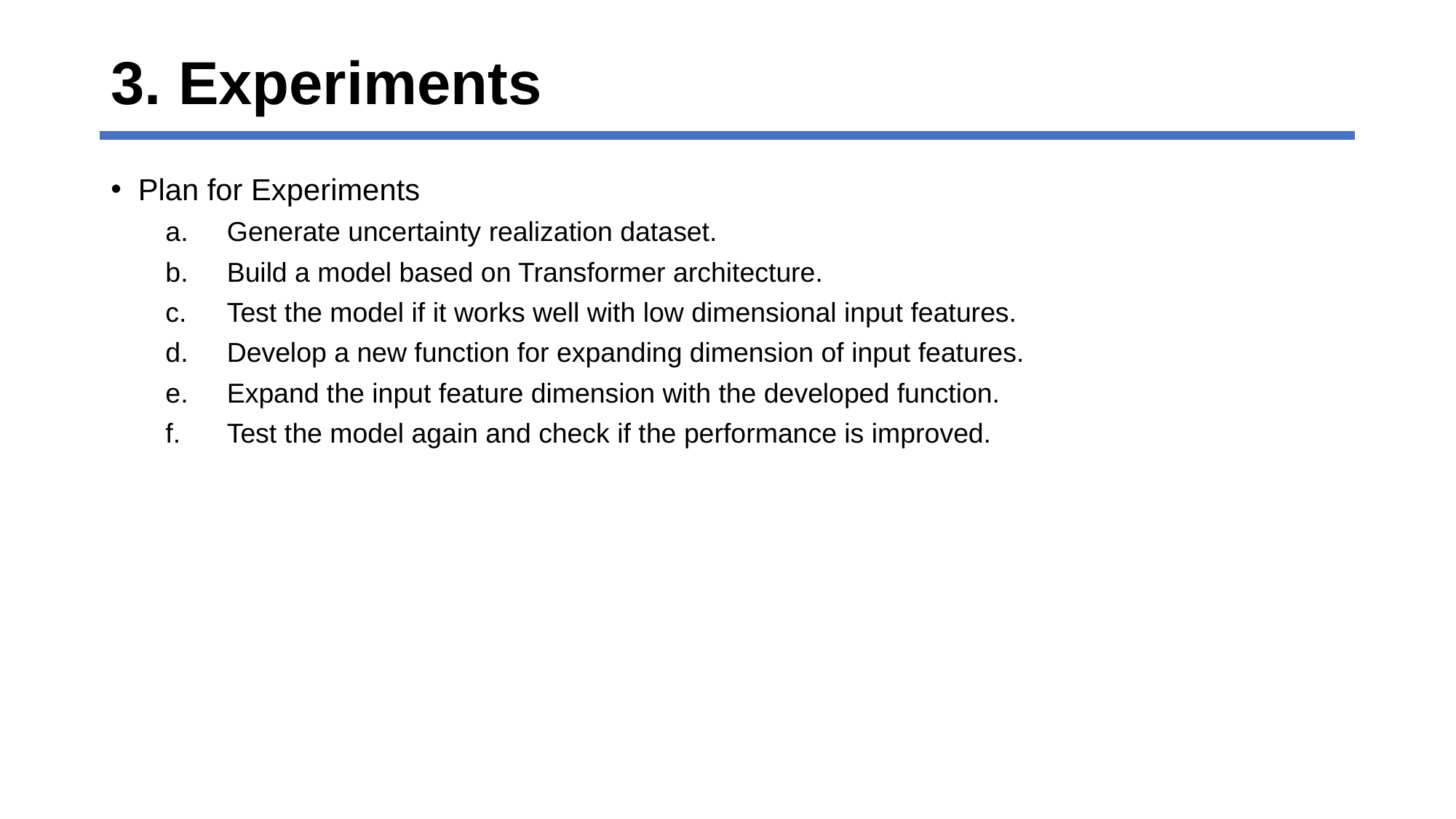

# 3. Experiments
Plan for Experiments
Generate uncertainty realization dataset.
Build a model based on Transformer architecture.
Test the model if it works well with low dimensional input features.
Develop a new function for expanding dimension of input features.
Expand the input feature dimension with the developed function.
Test the model again and check if the performance is improved.